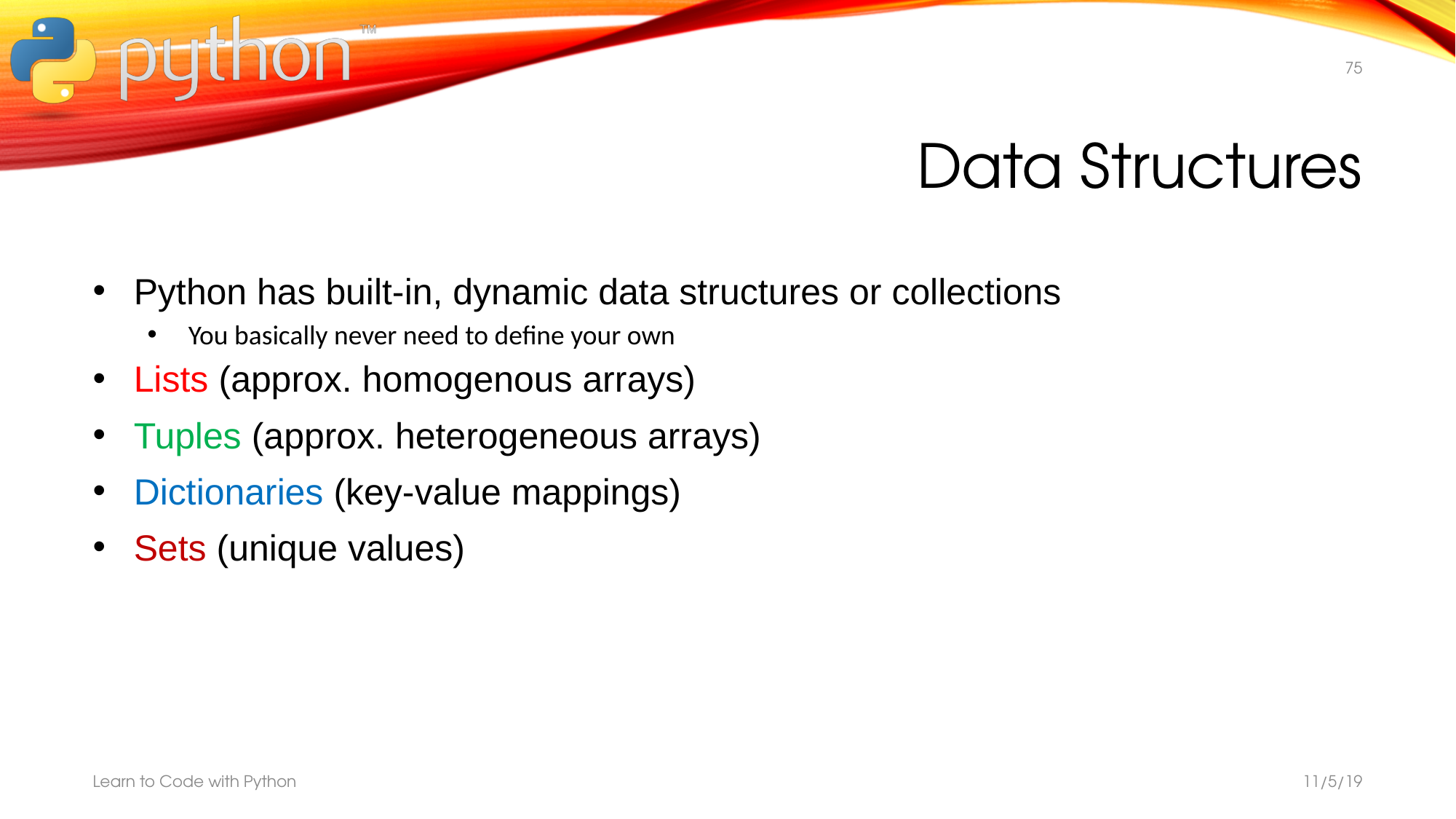

75
# Data Structures
Python has built-in, dynamic data structures or collections
You basically never need to define your own
Lists (approx. homogenous arrays)
Tuples (approx. heterogeneous arrays)
Dictionaries (key-value mappings)
Sets (unique values)

Learn to Code with Python
11/5/19